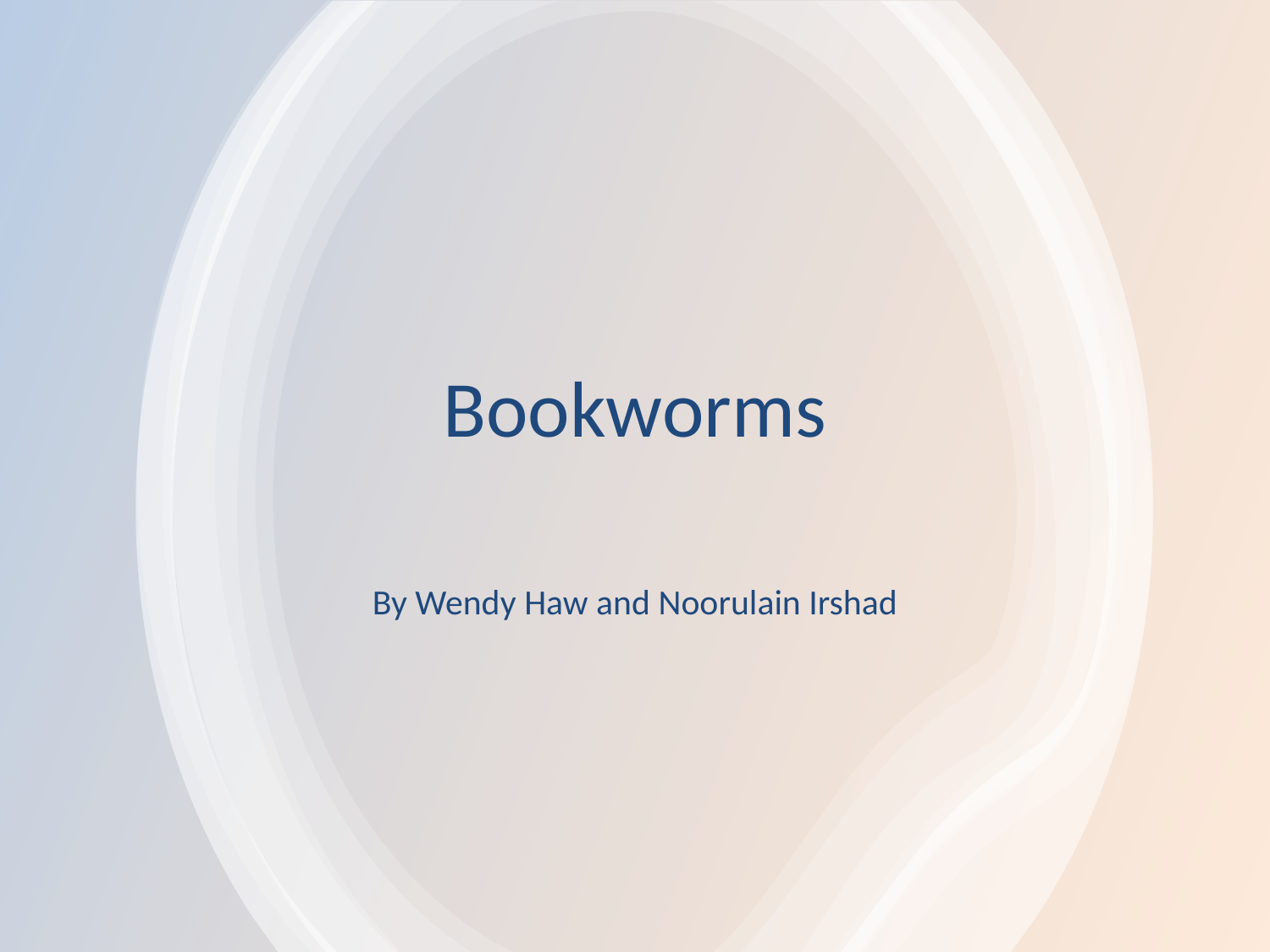

# Bookworms
By Wendy Haw and Noorulain Irshad